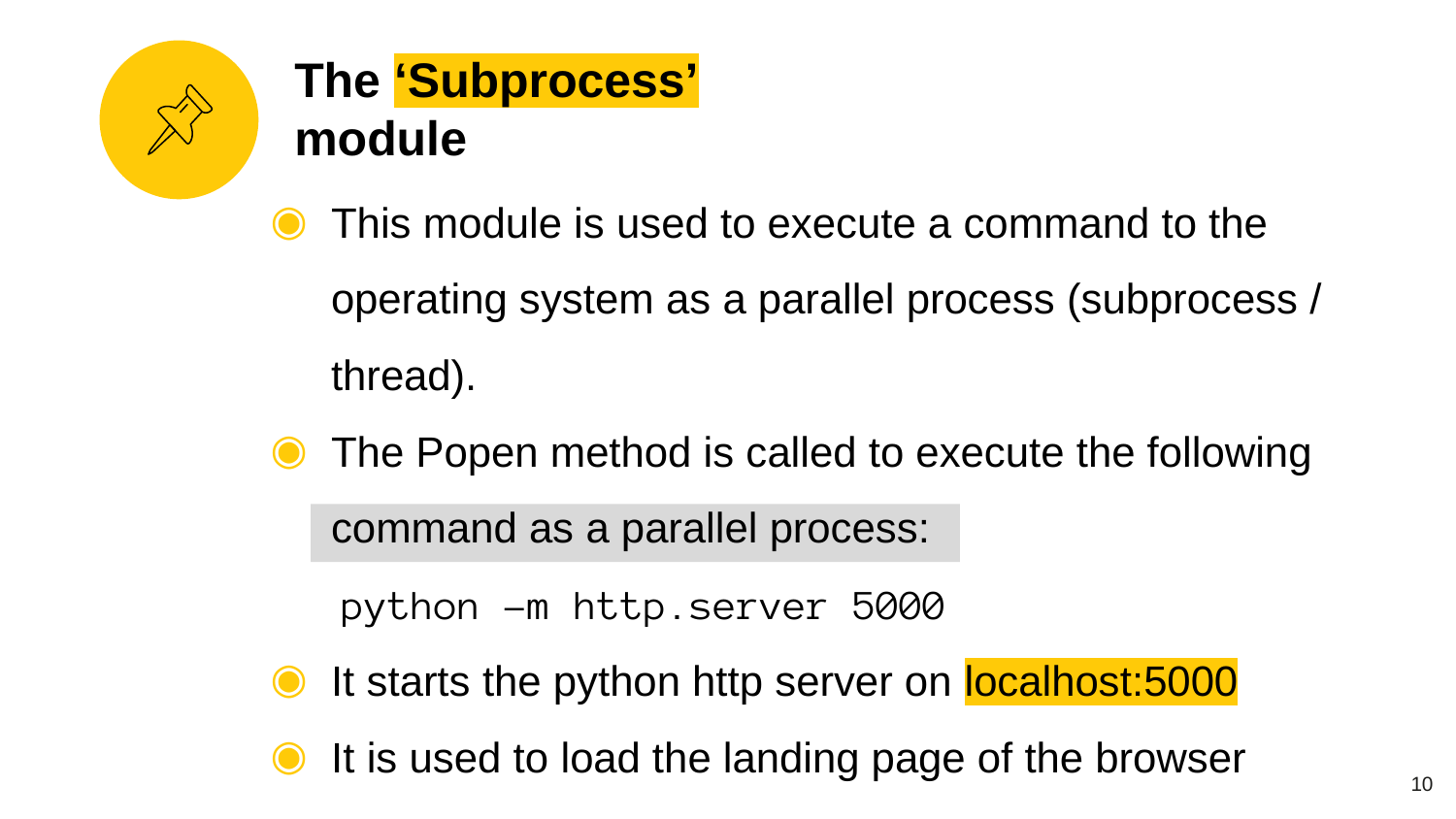

The ‘Subprocess’ module

This module is used to execute a command to the operating system as a parallel process (subprocess / thread).
The Popen method is called to execute the following command as a parallel process:
      python -m http.server 5000
It starts the python http server on localhost:5000
It is used to load the landing page of the browser

10